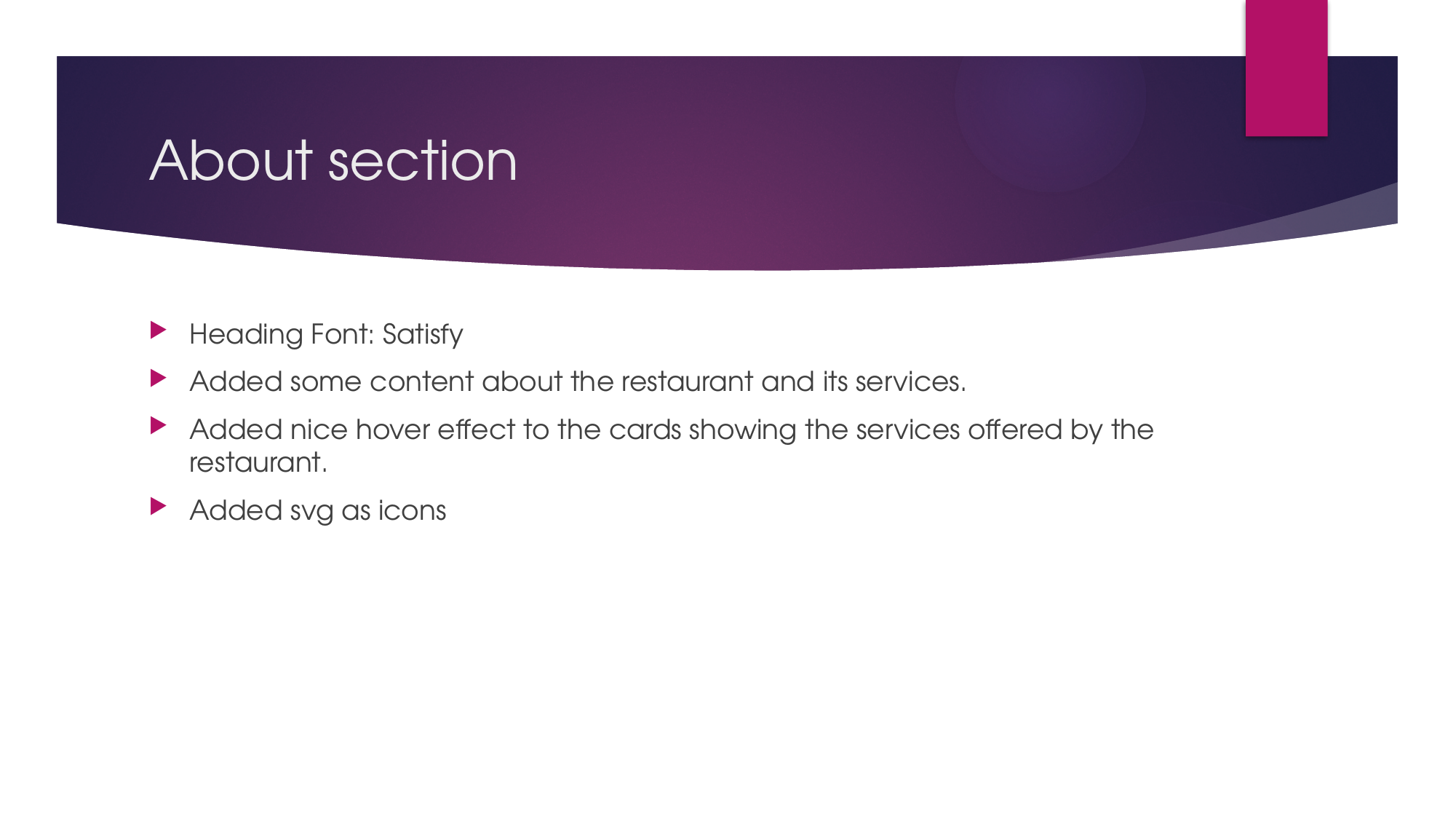

# About section
Heading Font: Satisfy
Added some content about the restaurant and its services.
Added nice hover effect to the cards showing the services offered by the restaurant.
Added svg as icons